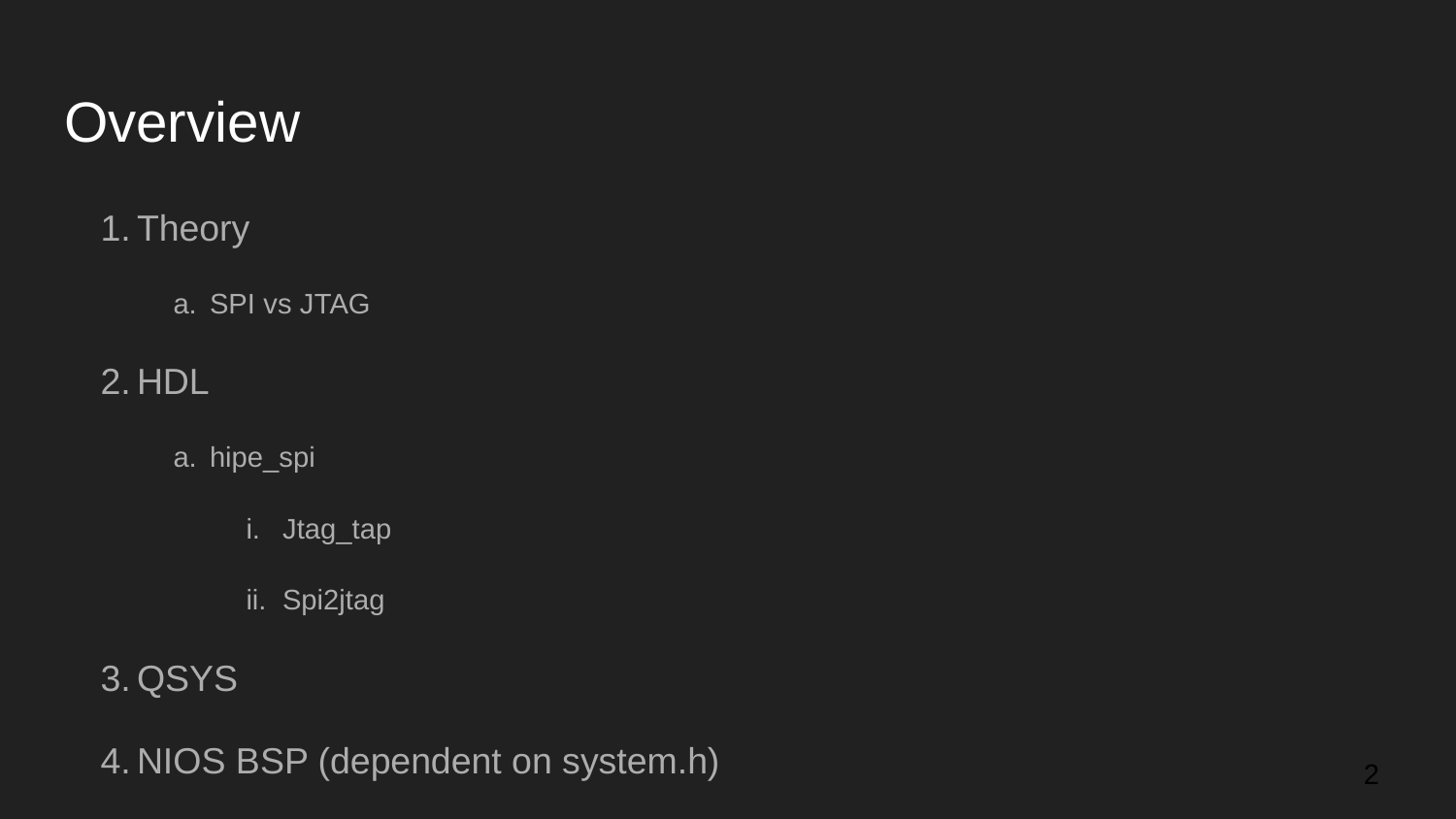

# Overview
Theory
SPI vs JTAG
HDL
hipe_spi
Jtag_tap
Spi2jtag
QSYS
NIOS BSP (dependent on system.h)
Jtag
spi2jtag
altera_avalon_spi_command -> altera_spi_transfer
NIOS APP
Testing jtag tap transitions and working with hipe_spi
2